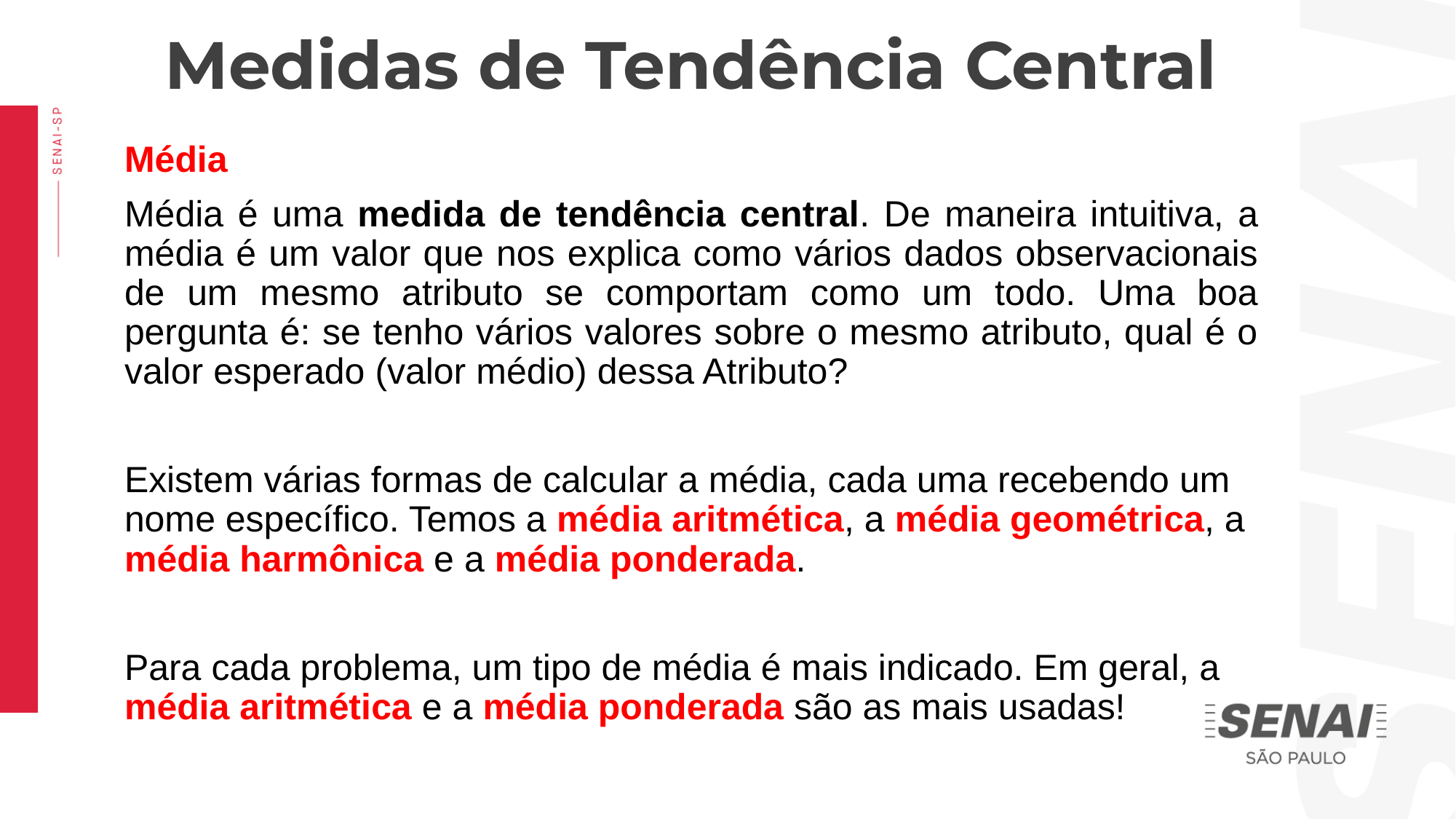

Medidas de Tendência Central

Média
Média é uma medida de tendência central. De maneira intuitiva, a média é um valor que nos explica como vários dados observacionais de um mesmo atributo se comportam como um todo. Uma boa pergunta é: se tenho vários valores sobre o mesmo atributo, qual é o valor esperado (valor médio) dessa Atributo?

Existem várias formas de calcular a média, cada uma recebendo um nome específico. Temos a média aritmética, a média geométrica, a média harmônica e a média ponderada.

Para cada problema, um tipo de média é mais indicado. Em geral, a média aritmética e a média ponderada são as mais usadas!